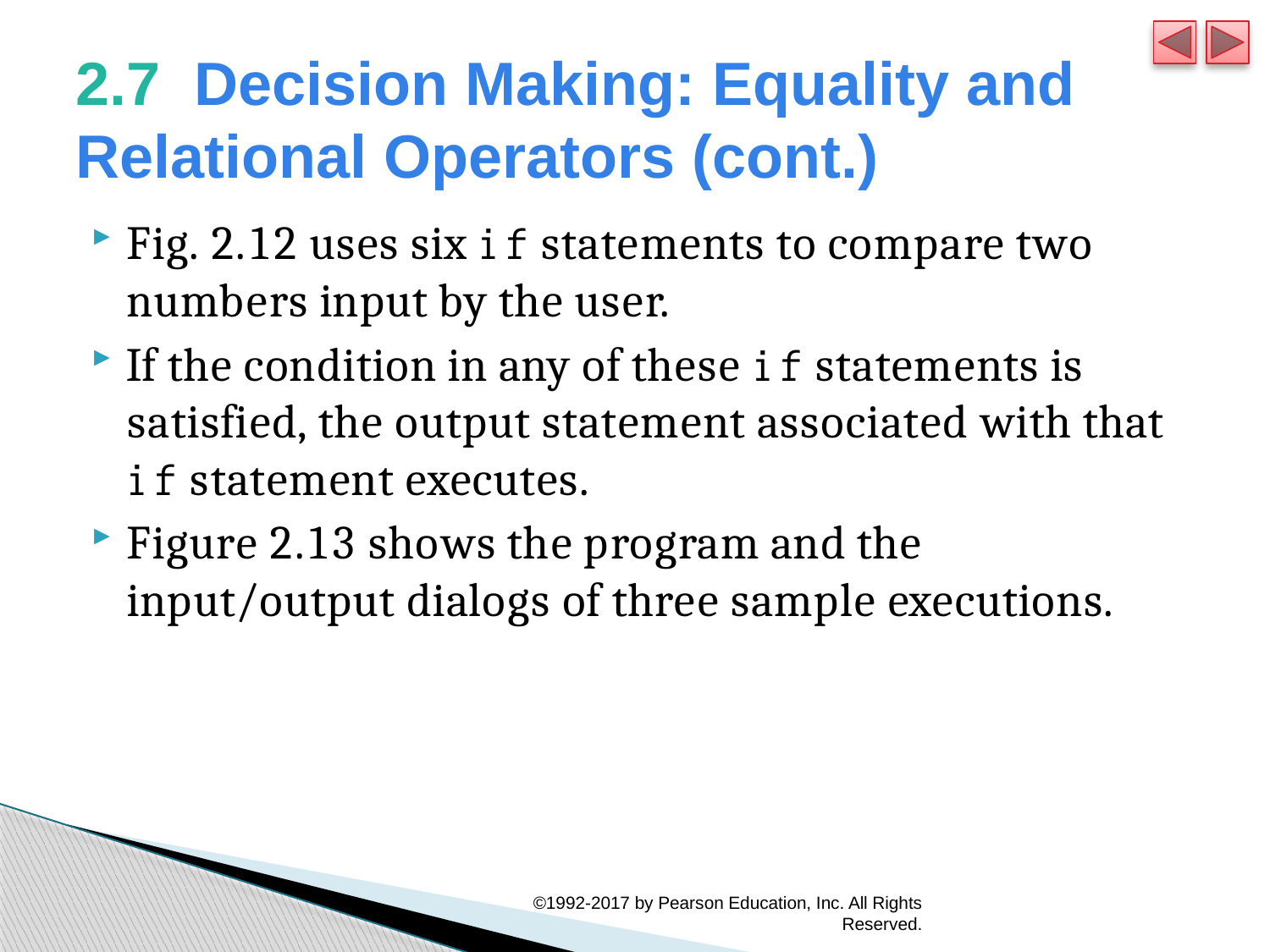

# 2.7  Decision Making: Equality and Relational Operators (cont.)
Fig. 2.12 uses six if statements to compare two numbers input by the user.
If the condition in any of these if statements is satisfied, the output statement associated with that if statement executes.
Figure 2.13 shows the program and the input/output dialogs of three sample executions.
©1992-2017 by Pearson Education, Inc. All Rights Reserved.